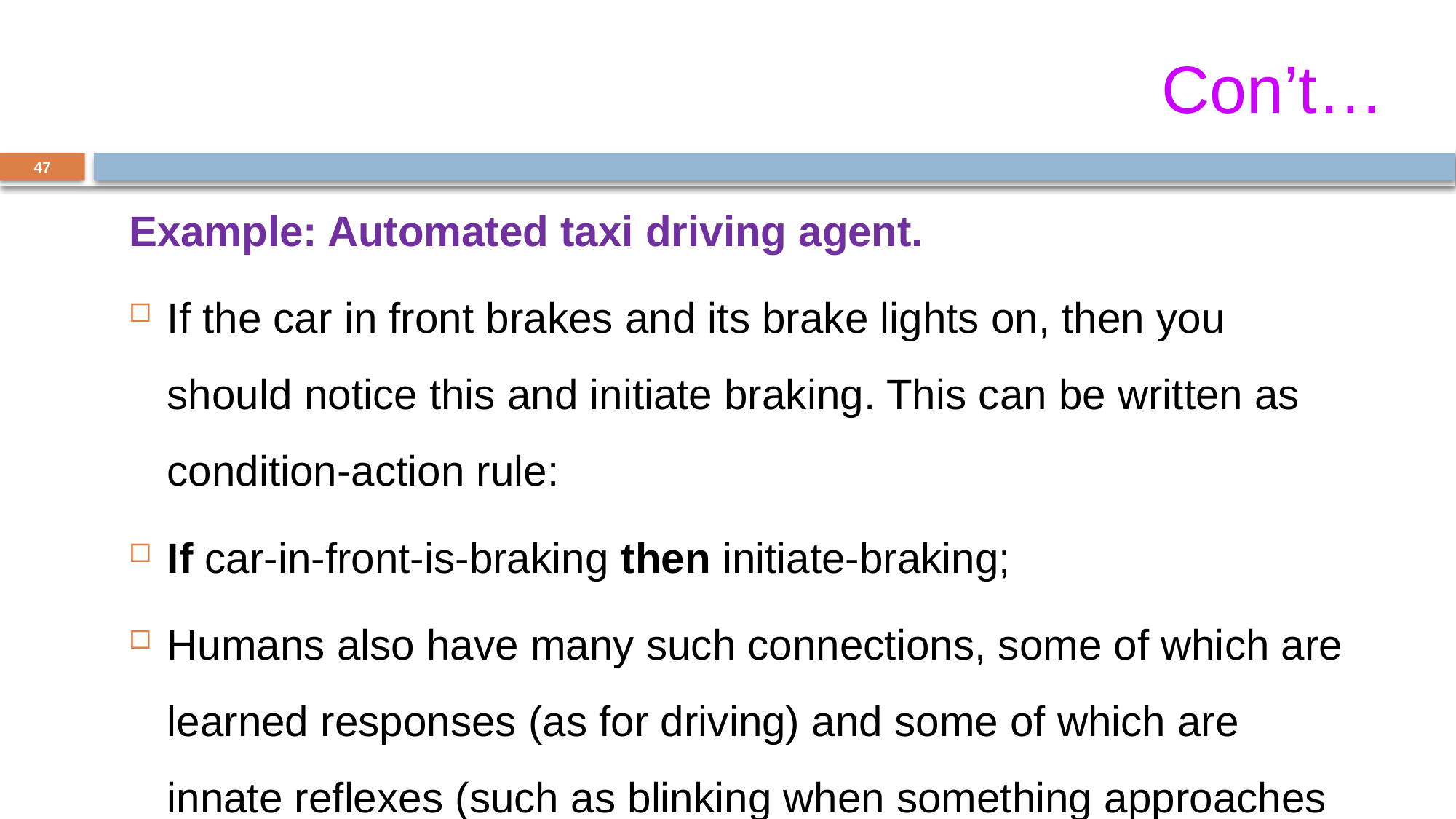

# Con’t…
47
Example: Automated taxi driving agent.
If the car in front brakes and its brake lights on, then you should notice this and initiate braking. This can be written as condition-action rule:
If car-in-front-is-braking then initiate-braking;
Humans also have many such connections, some of which are learned responses (as for driving) and some of which are innate reflexes (such as blinking when something approaches the eye).